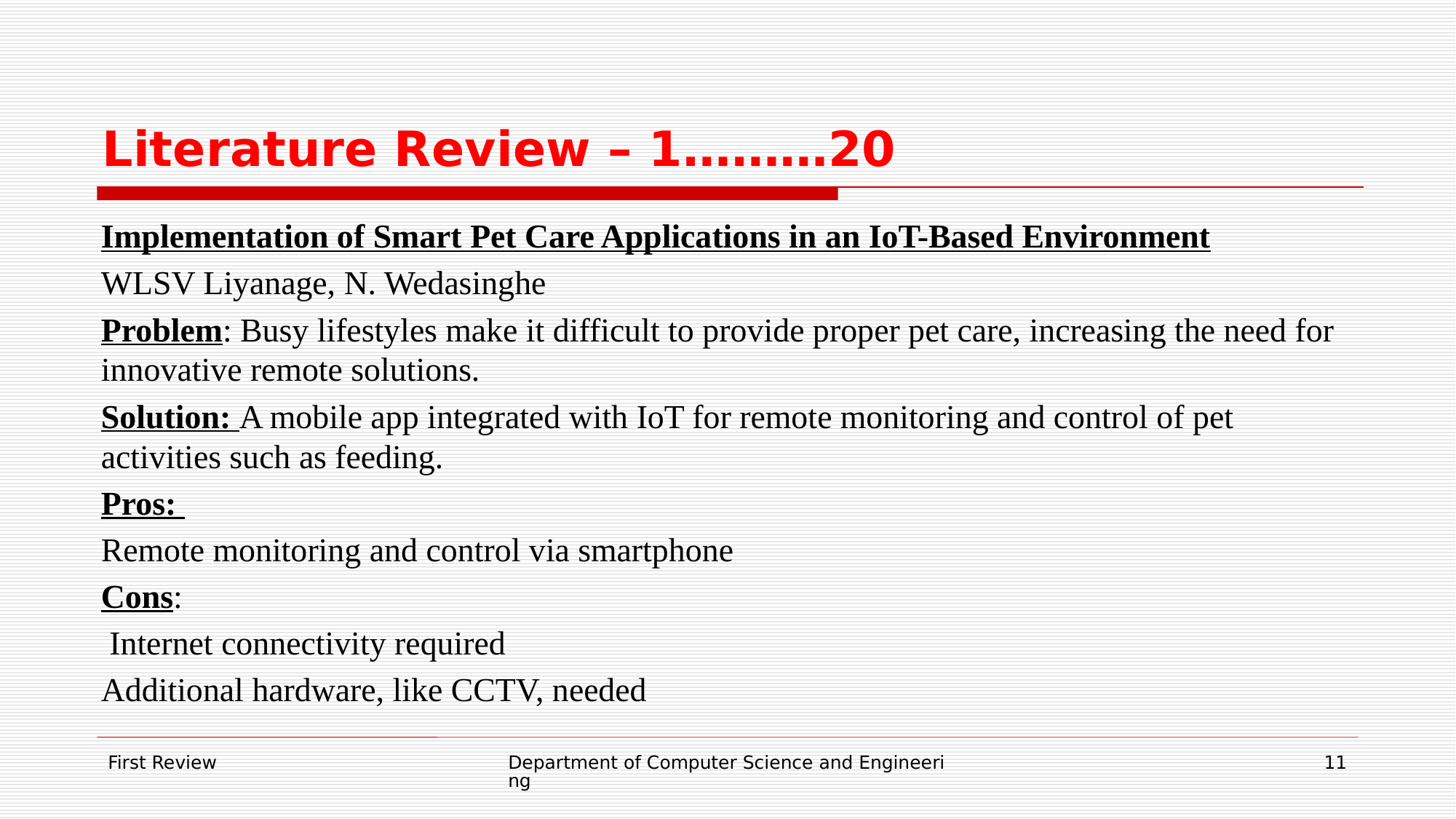

# Literature Review – 1………20
Implementation of Smart Pet Care Applications in an IoT-Based Environment
WLSV Liyanage, N. Wedasinghe
Problem: Busy lifestyles make it difficult to provide proper pet care, increasing the need for innovative remote solutions.
Solution: A mobile app integrated with IoT for remote monitoring and control of pet activities such as feeding.
Pros:
Remote monitoring and control via smartphone
Cons:
 Internet connectivity required
Additional hardware, like CCTV, needed
First Review
Department of Computer Science and Engineering
11